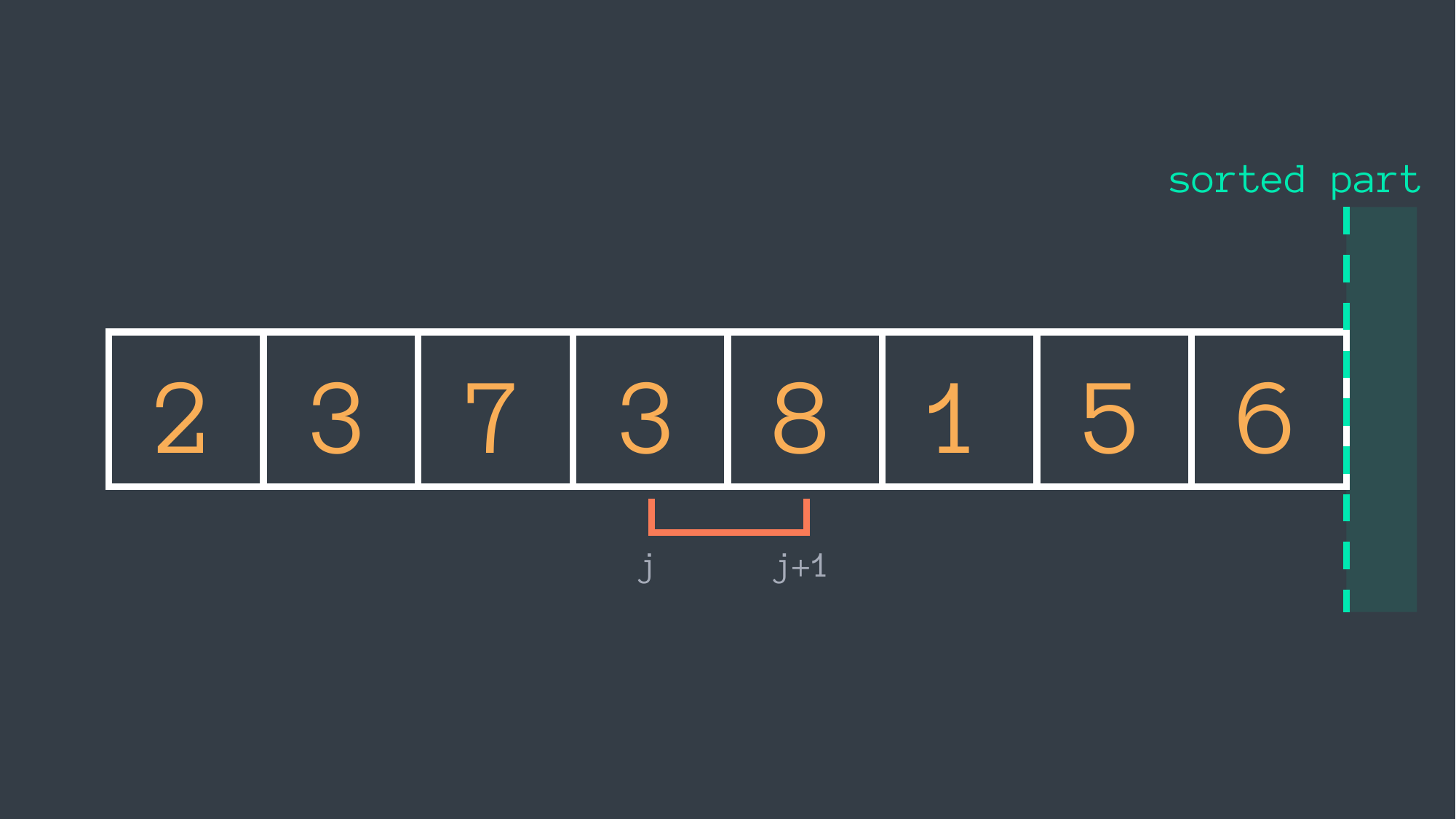

sorted part

2
3
7
3
8
1
5
6

j
j+1